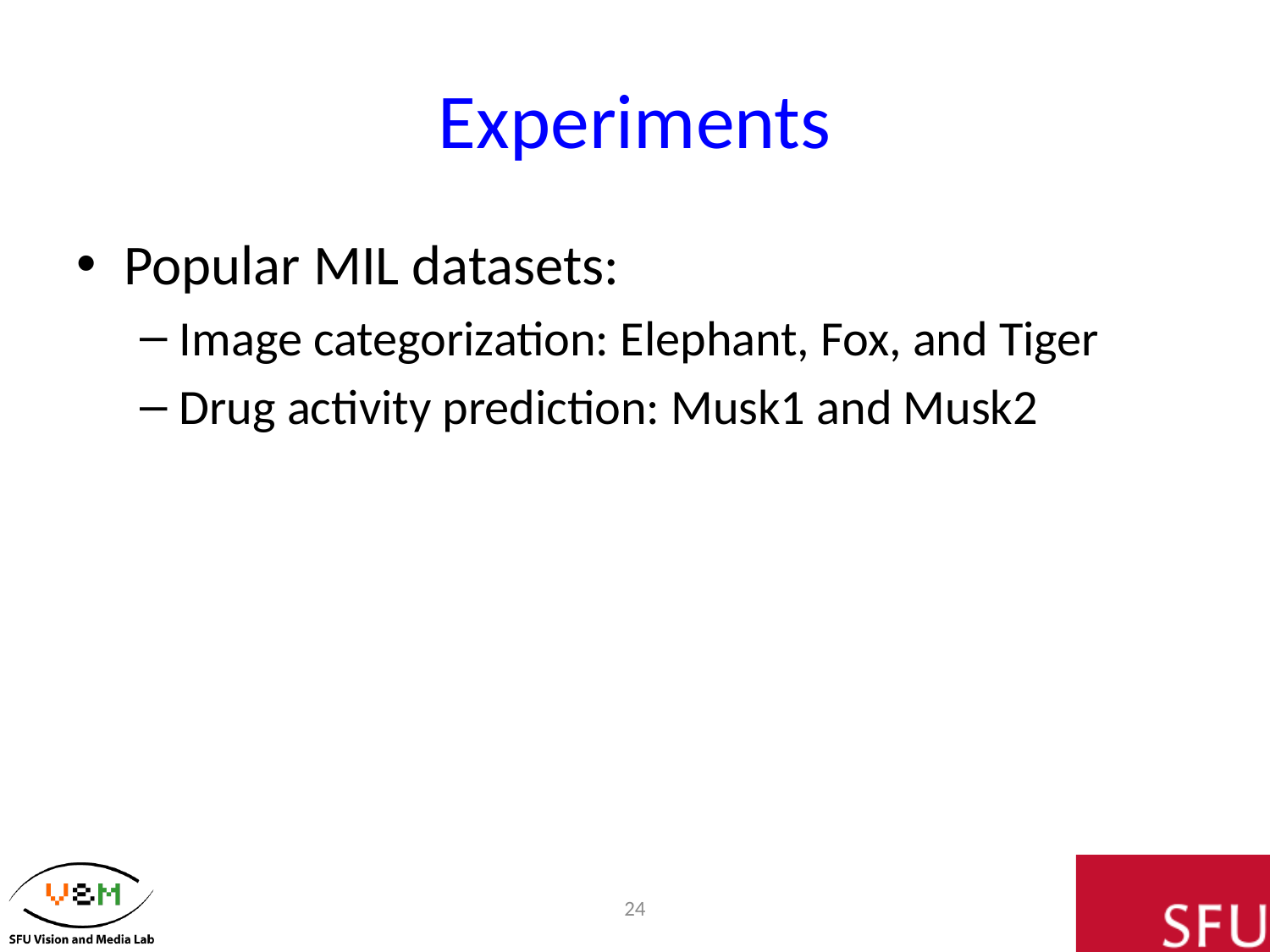

# Experiments
Popular MIL datasets:
Image categorization: Elephant, Fox, and Tiger
Drug activity prediction: Musk1 and Musk2
24